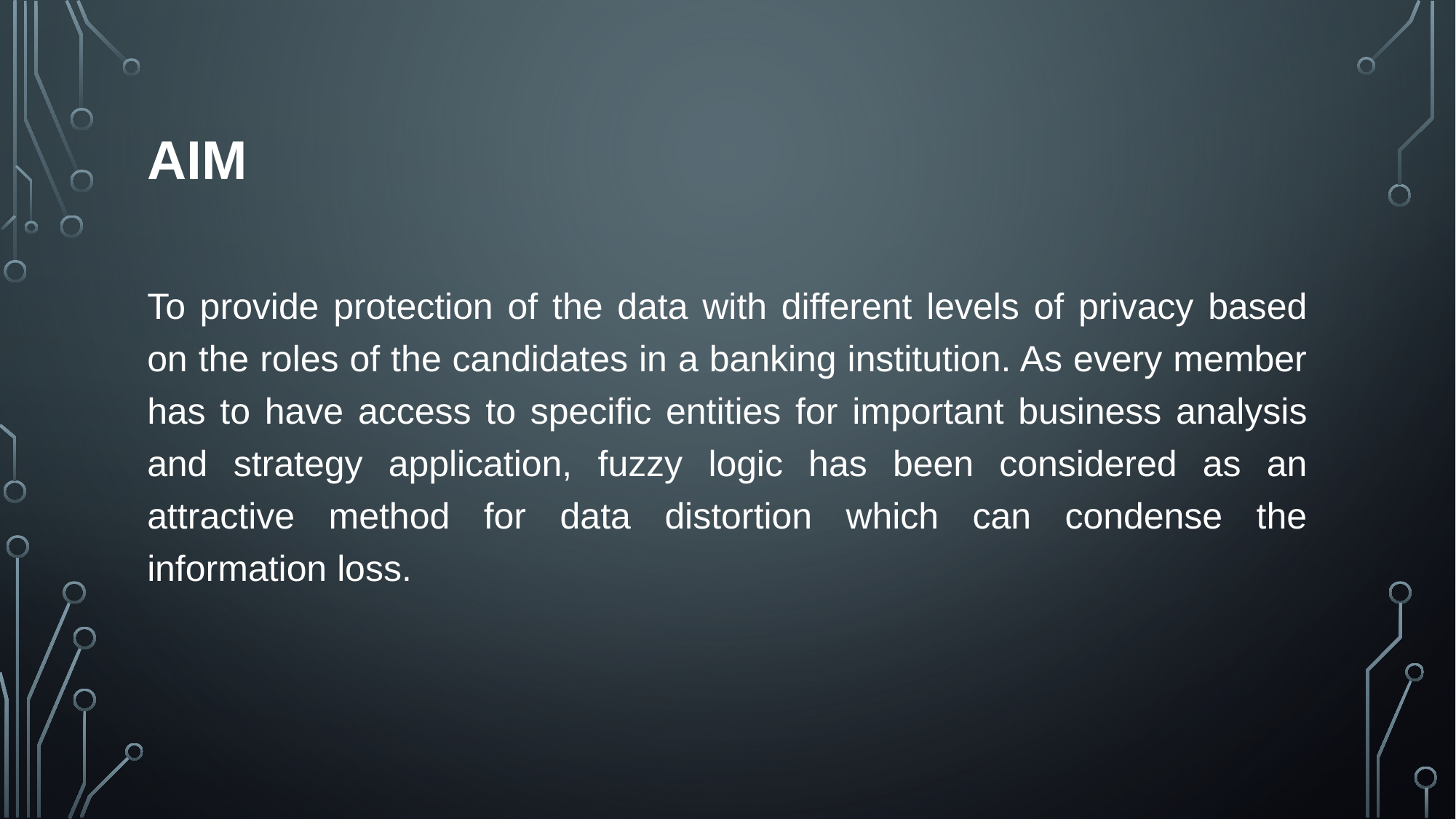

# AIM
To provide protection of the data with different levels of privacy based on the roles of the candidates in a banking institution. As every member has to have access to specific entities for important business analysis and strategy application, fuzzy logic has been considered as an attractive method for data distortion which can condense the information loss.